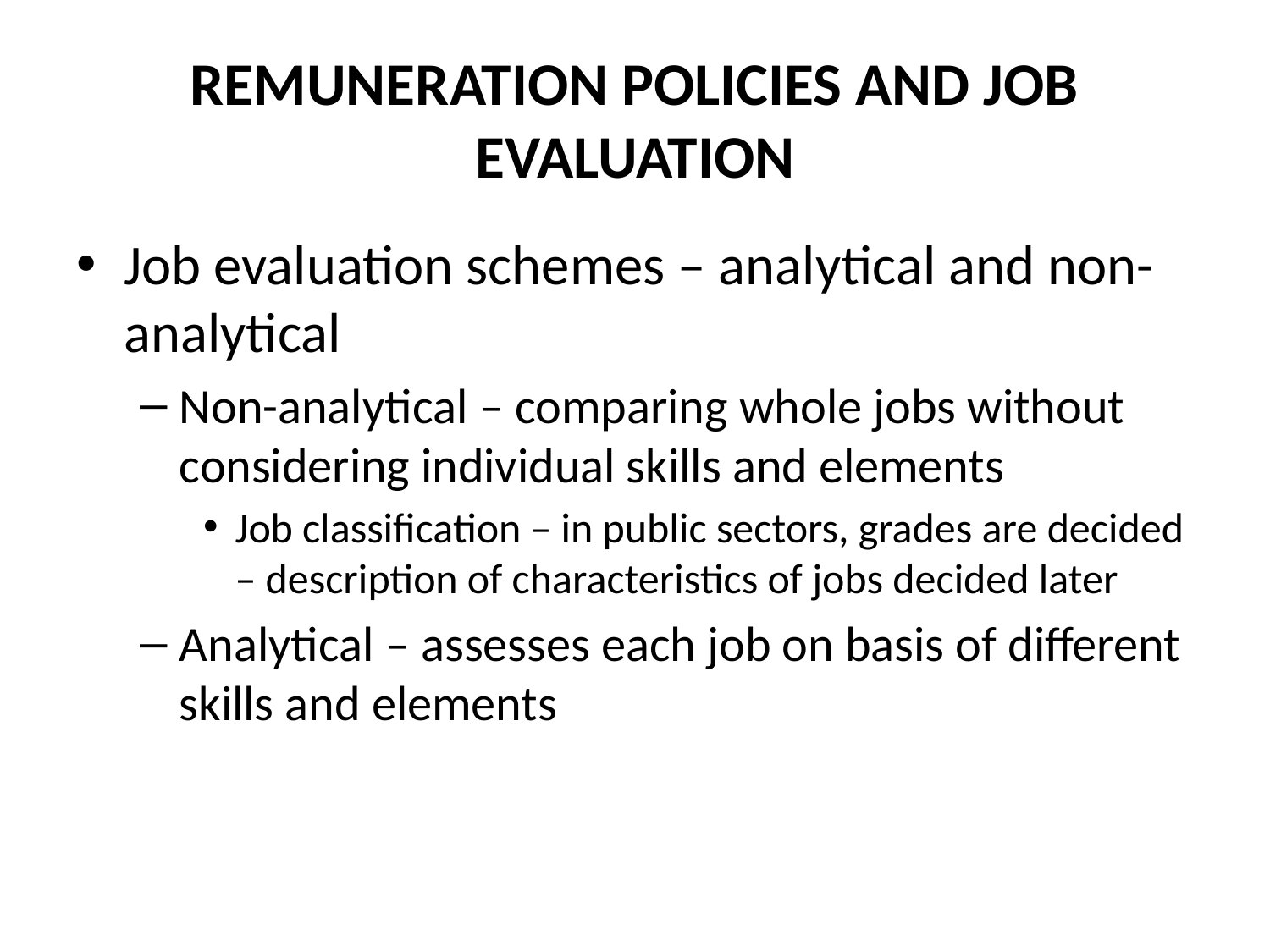

# REMUNERATION POLICIES AND JOB EVALUATION
Job evaluation schemes – analytical and non-analytical
Non-analytical – comparing whole jobs without considering individual skills and elements
Job classification – in public sectors, grades are decided – description of characteristics of jobs decided later
Analytical – assesses each job on basis of different skills and elements